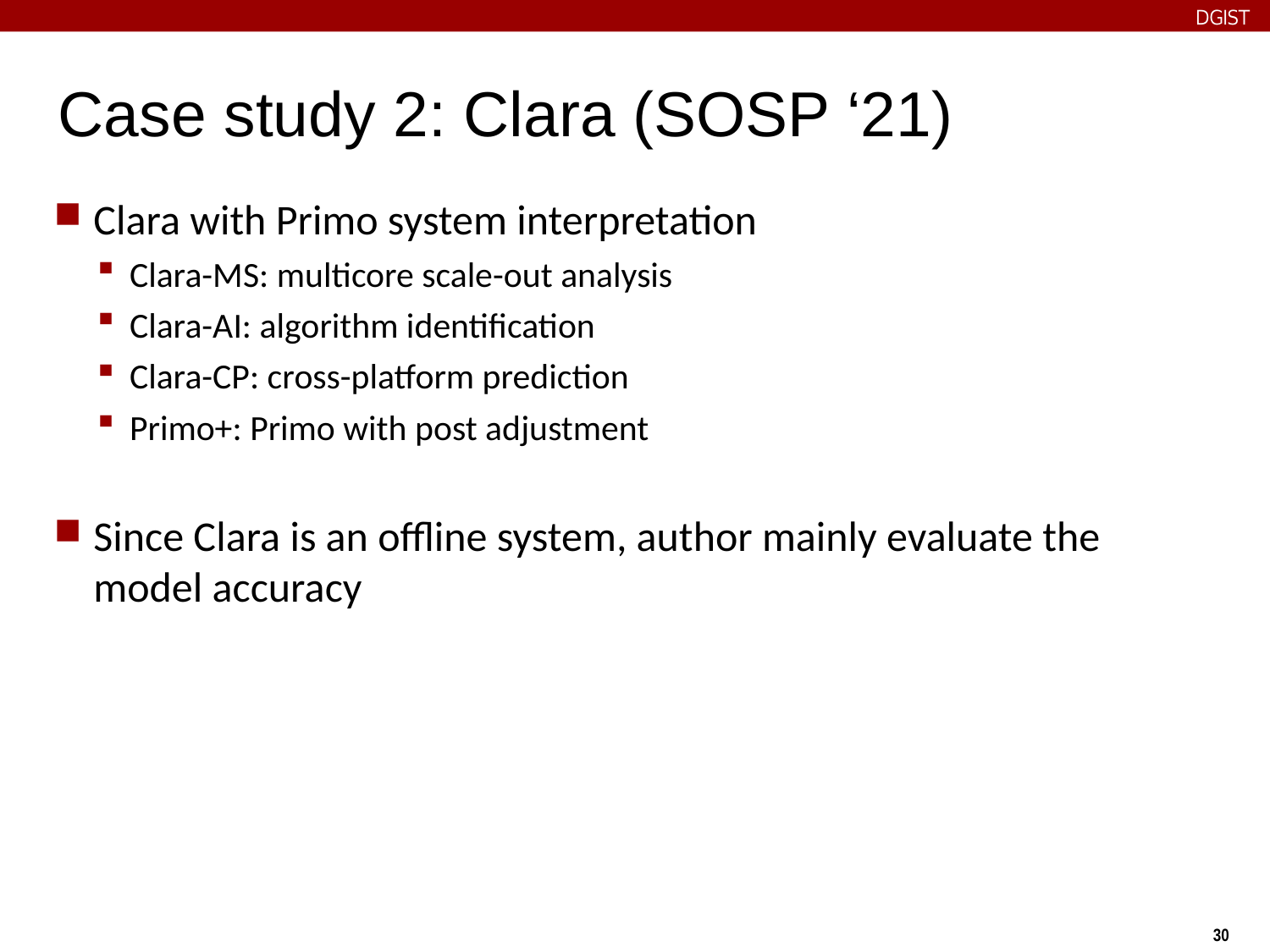

DGIST
# Case study 2: Clara (SOSP ‘21)
Clara with Primo system interpretation
Clara-MS: multicore scale-out analysis
Clara-AI: algorithm identification
Clara-CP: cross-platform prediction
Primo+: Primo with post adjustment

Since Clara is an offline system, author mainly evaluate the model accuracy